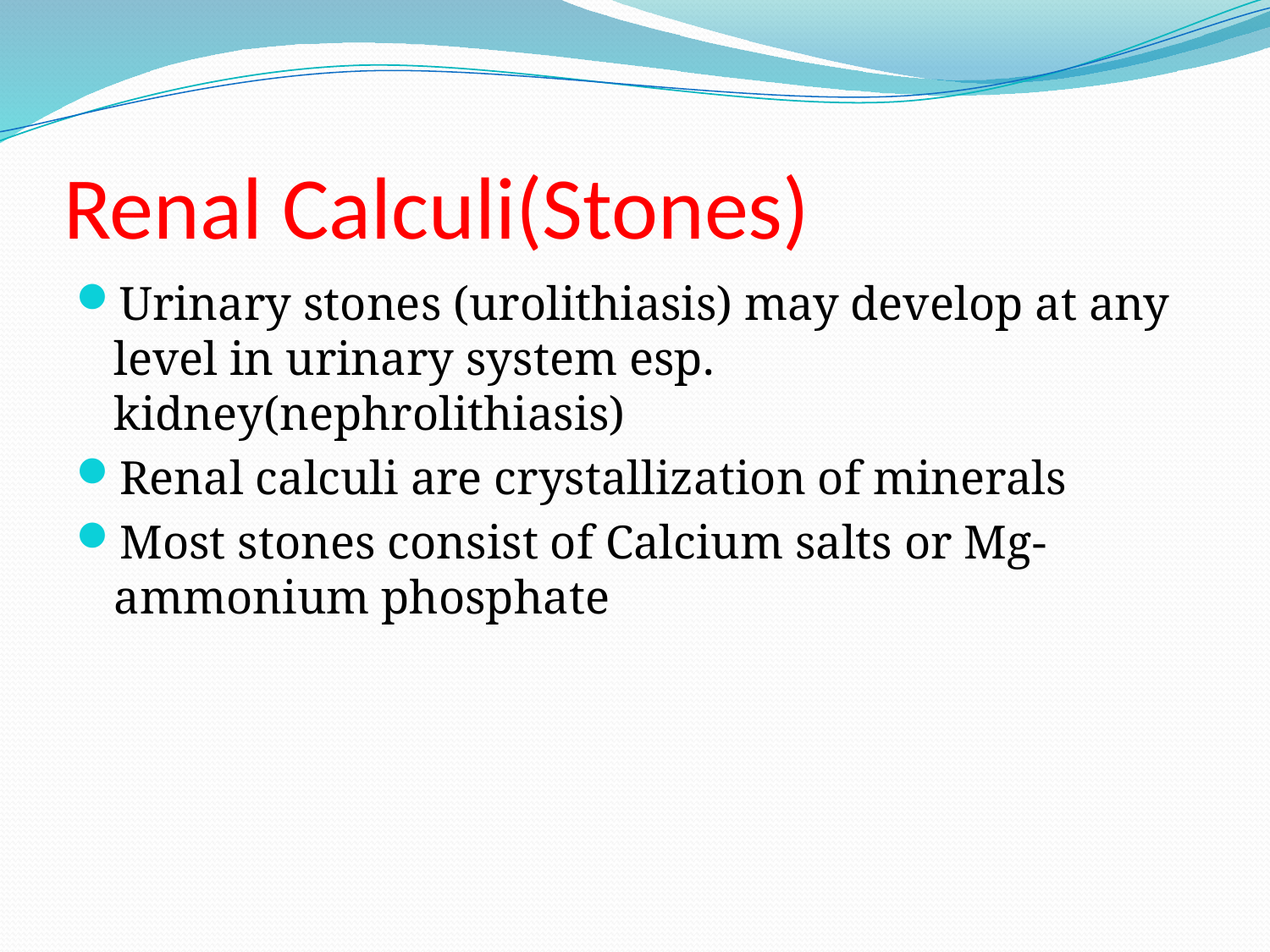

# Renal Calculi(Stones)
Urinary stones (urolithiasis) may develop at any level in urinary system esp. kidney(nephrolithiasis)
Renal calculi are crystallization of minerals
Most stones consist of Calcium salts or Mg-ammonium phosphate